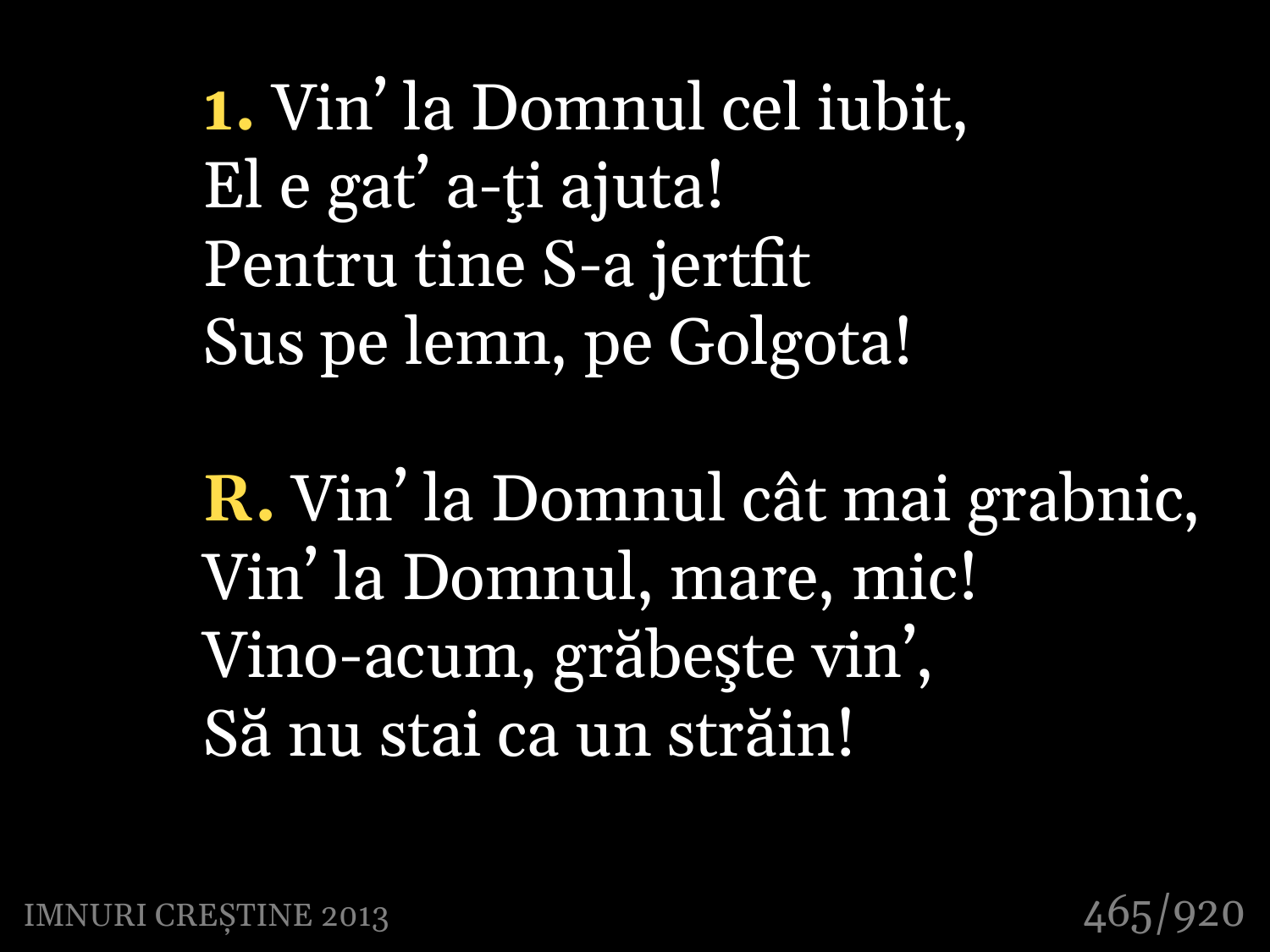

1. Vin’ la Domnul cel iubit,
El e gat’ a-ţi ajuta!
Pentru tine S-a jertfit
Sus pe lemn, pe Golgota!

R. Vin’ la Domnul cât mai grabnic,
Vin’ la Domnul, mare, mic!
Vino-acum, grăbeşte vin’,
Să nu stai ca un străin!
465/920
IMNURI CREȘTINE 2013